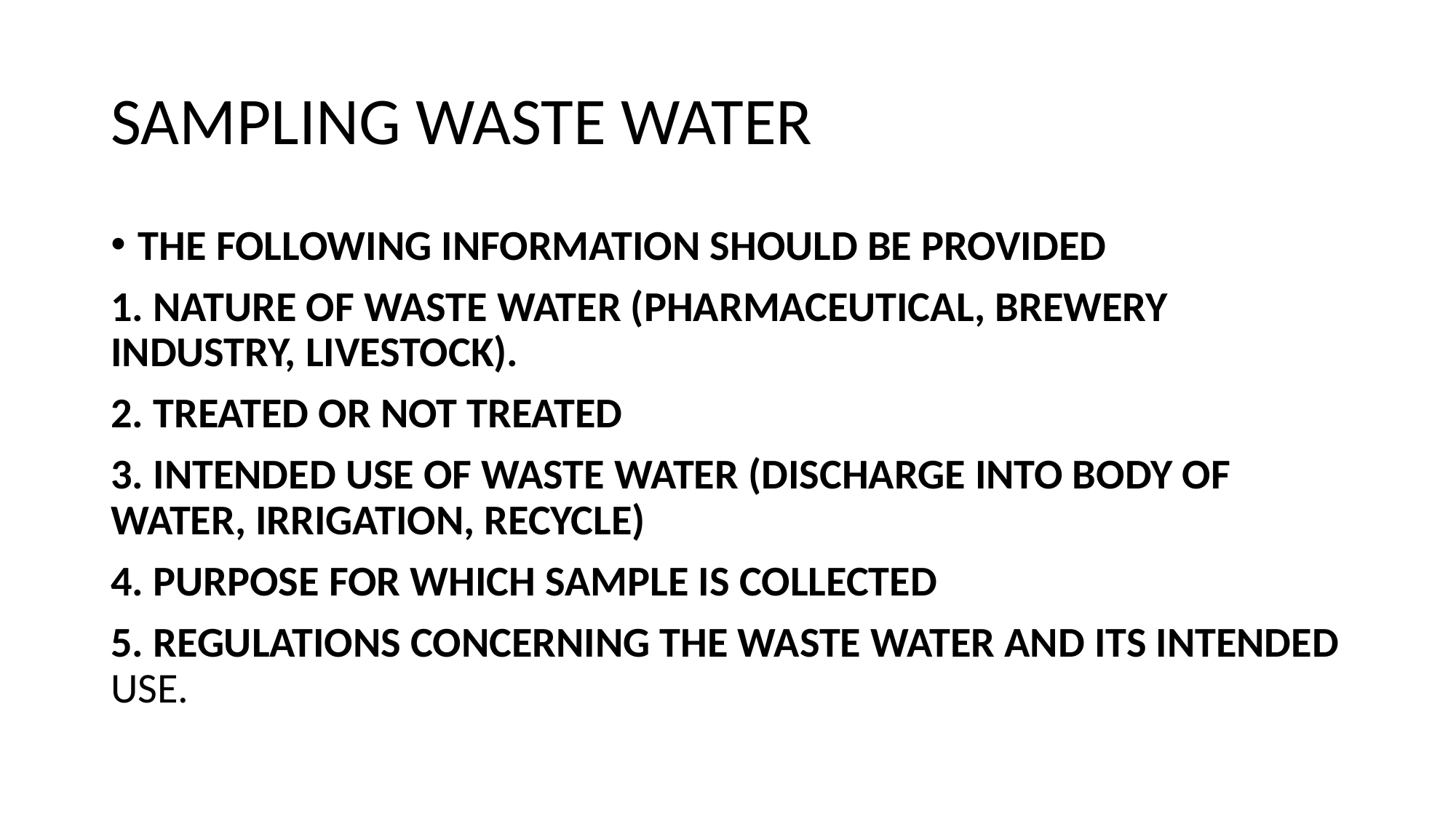

# SAMPLING WASTE WATER
THE FOLLOWING INFORMATION SHOULD BE PROVIDED
1. NATURE OF WASTE WATER (PHARMACEUTICAL, BREWERY INDUSTRY, LIVESTOCK).
2. TREATED OR NOT TREATED
3. INTENDED USE OF WASTE WATER (DISCHARGE INTO BODY OF WATER, IRRIGATION, RECYCLE)
4. PURPOSE FOR WHICH SAMPLE IS COLLECTED
5. REGULATIONS CONCERNING THE WASTE WATER AND ITS INTENDED USE.